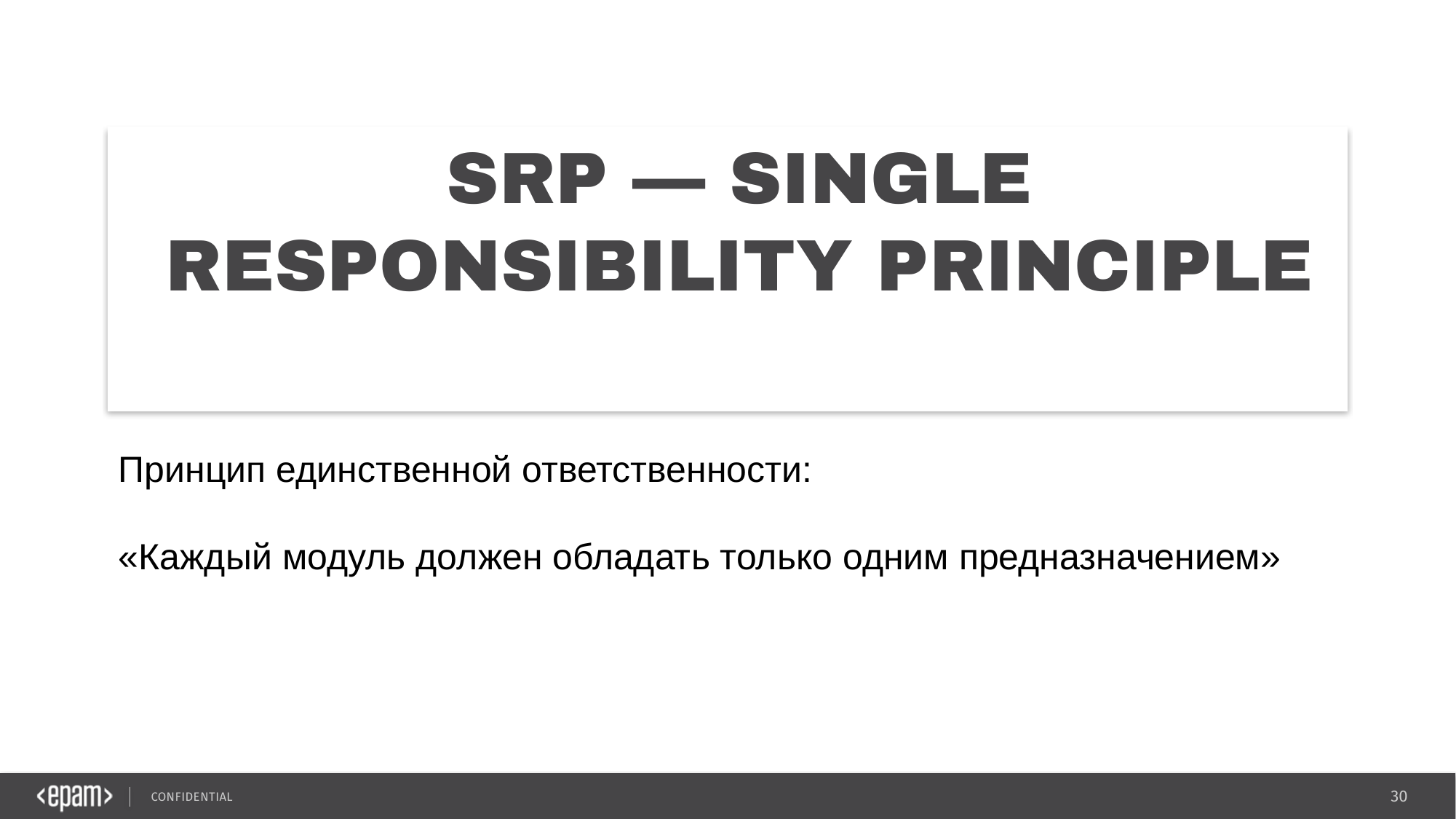

# SRP — Single Responsibility Principle
Принцип единственной ответственности:
«Каждый модуль должен обладать только одним предназначением»